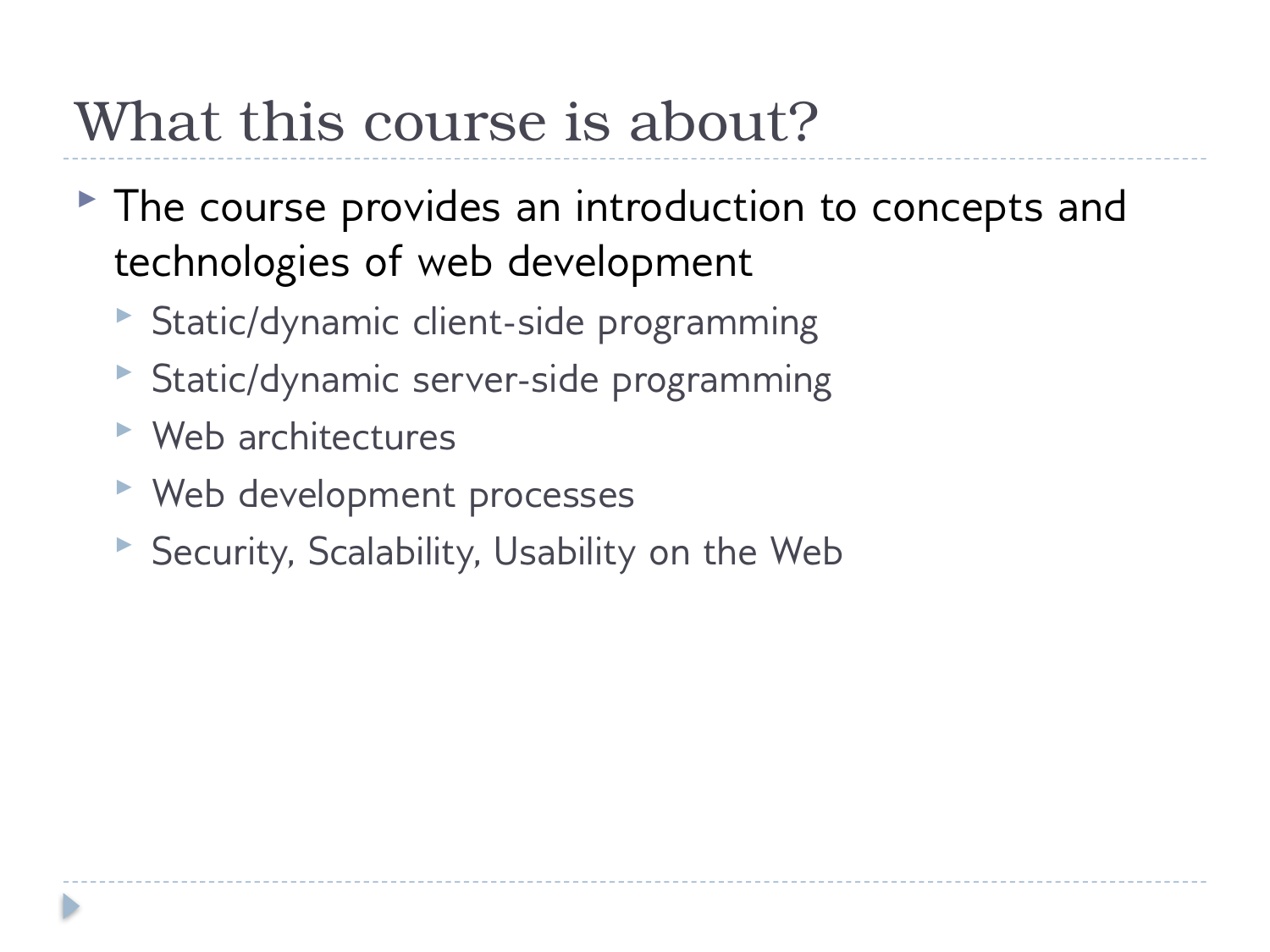

# What this course is about?
The course provides an introduction to concepts and technologies of web development
Static/dynamic client-side programming
Static/dynamic server-side programming
Web architectures
Web development processes
Security, Scalability, Usability on the Web